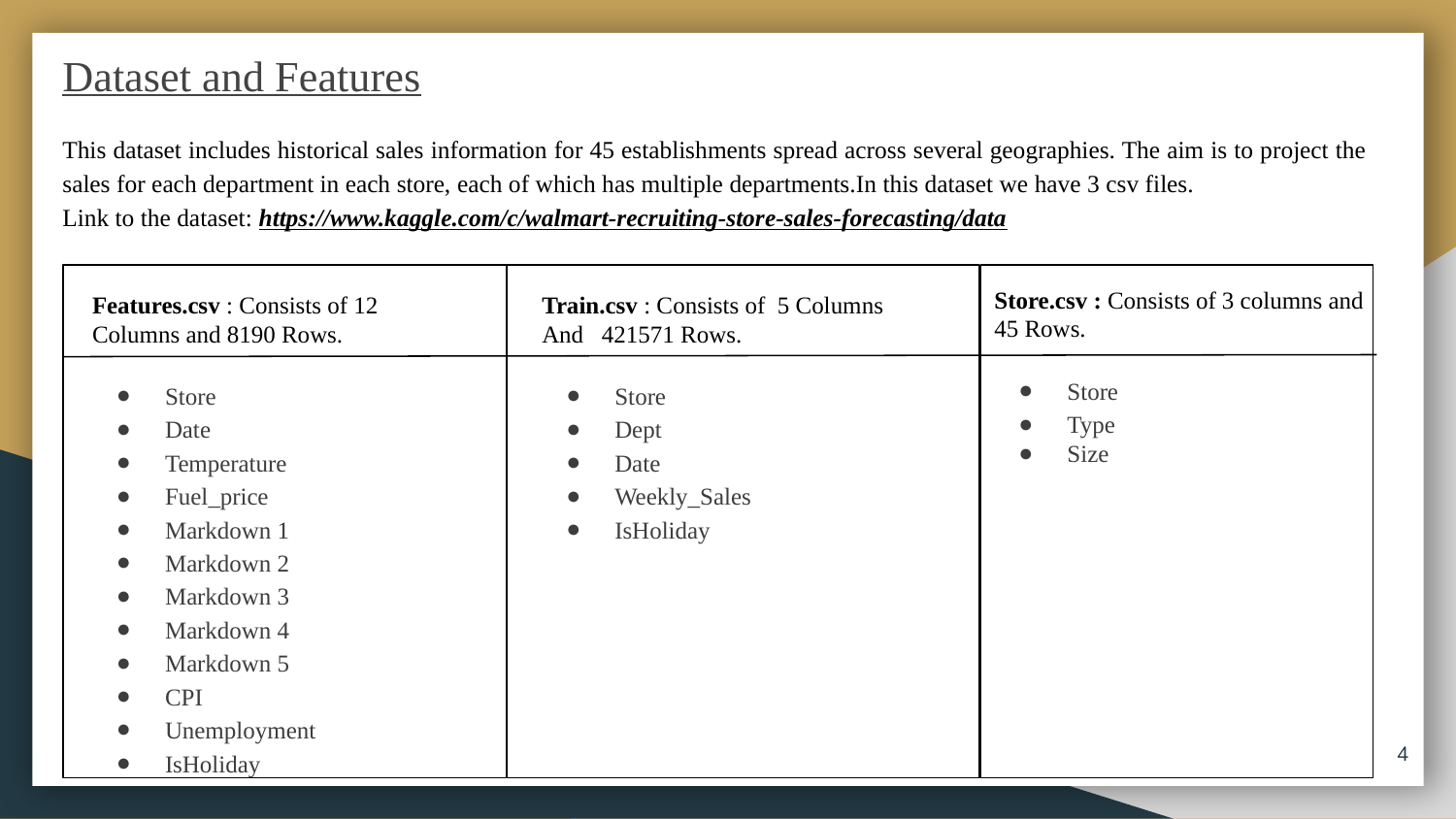

# Dataset and Features
This dataset includes historical sales information for 45 establishments spread across several geographies. The aim is to project the sales for each department in each store, each of which has multiple departments.In this dataset we have 3 csv files.
Link to the dataset: https://www.kaggle.com/c/walmart-recruiting-store-sales-forecasting/data

Store.csv : Consists of 3 columns and 45 Rows.

Store
Type
Size
Features.csv : Consists of 12 Columns and 8190 Rows.

Store
Date
Temperature
Fuel_price
Markdown 1
Markdown 2
Markdown 3
Markdown 4
Markdown 5
CPI
Unemployment
IsHoliday
Train.csv : Consists of  5 Columns
And   421571 Rows.

Store
Dept
Date
Weekly_Sales
IsHoliday

4